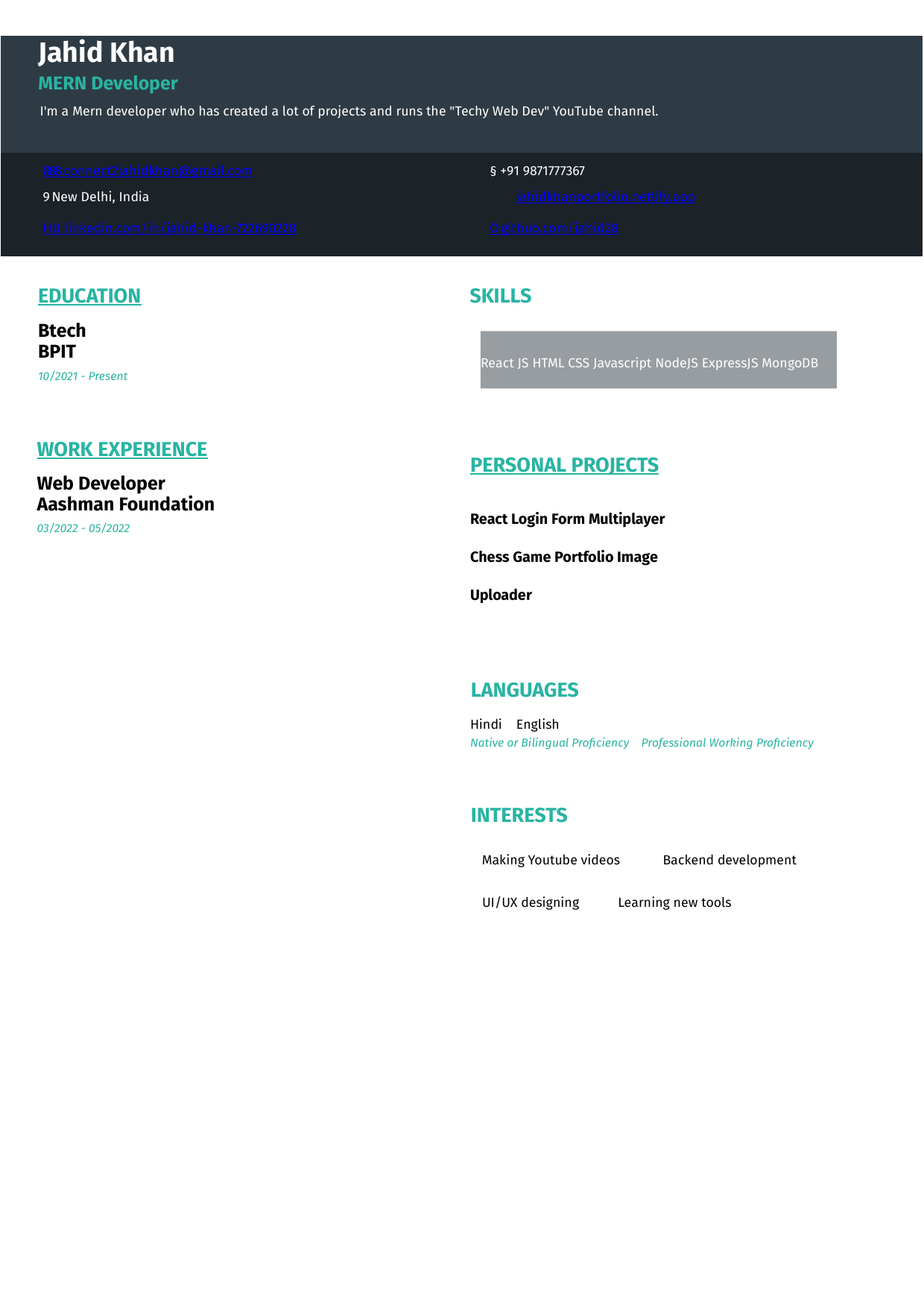

| Jahid Khan |  |
| --- | --- |
| MERN Developer |  |
| I'm a Mern developer who has created a lot of projects and runs the "Techy Web Dev" YouTube channel. |  |
| 888 connect2jahidkhan@gmail.com | § +91 9871777367 |
| 9 New Delhi, India | jahidkhanportfolio.netlify.app |
| HU linkedin.com/in/jahid-khan-722690228 | O github.com/jahid28 |
EDUCATION
Btech
BPIT
10/2021 - Present
SKILLS
React JS HTML CSS Javascript NodeJS ExpressJS MongoDB Bootstrap Tailwind
WORK EXPERIENCE
Web Developer
Aashman Foundation
03/2022 - 05/2022
PERSONAL PROJECTS
React Login Form Multiplayer Chess Game Portfolio Image Uploader
LANGUAGES
Hindi    English
Native or Bilingual Proficiency    Professional Working Proficiency
INTERESTS
Making Youtube videos
Backend development
UI/UX designing
Learning new tools